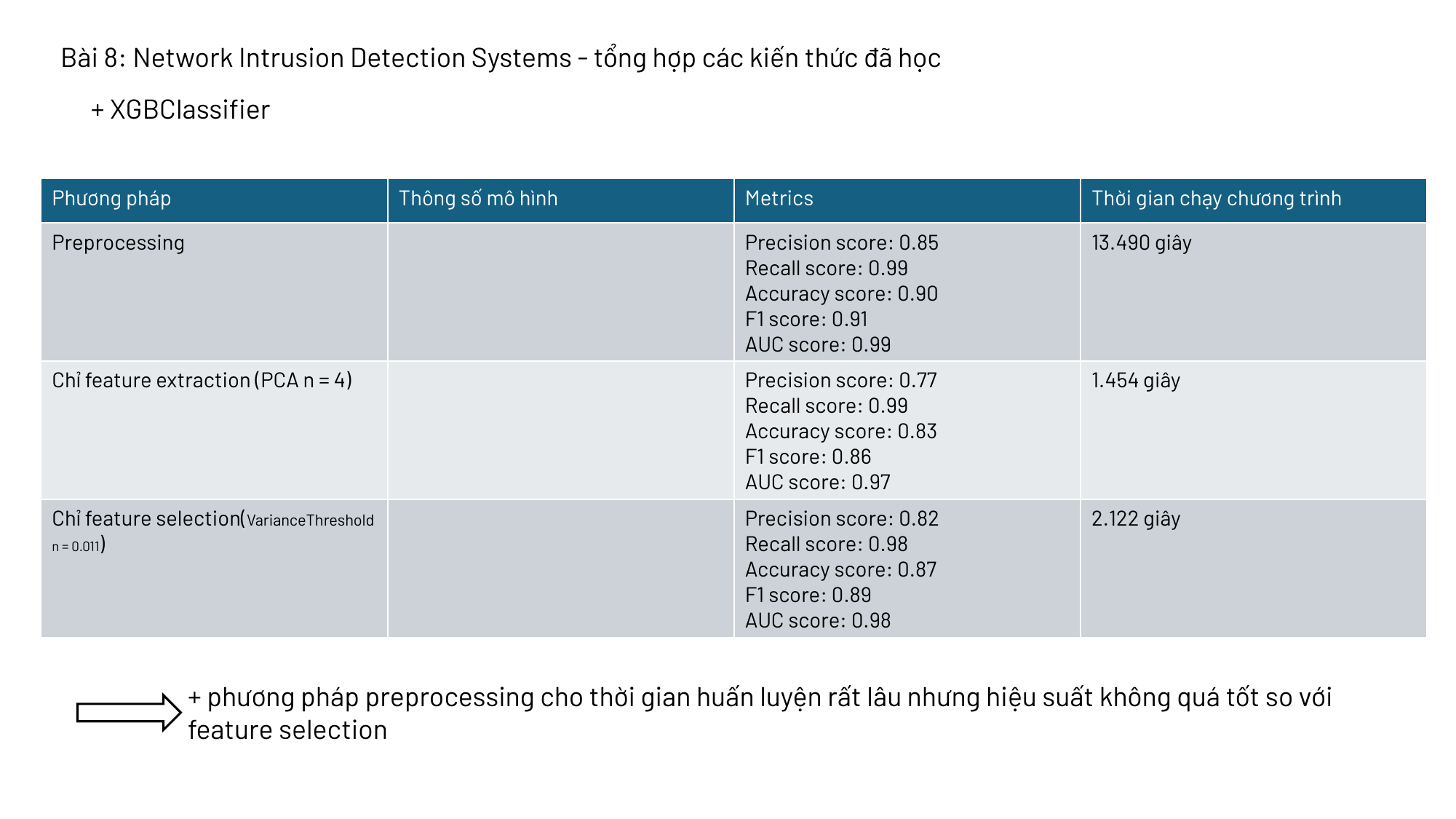

Bài 8: Network Intrusion Detection Systems - tổng hợp các kiến thức đã học
+ XGBClassifier

| Phương pháp | Thông số mô hình | Metrics | Thời gian chạy chương trình |
| --- | --- | --- | --- |
| Preprocessing |  | Precision score: 0.85 Recall score: 0.99 Accuracy score: 0.90 F1 score: 0.91 AUC score: 0.99 | 13.490 giây |
| Chỉ feature extraction (PCA n = 4) |  | Precision score: 0.77 Recall score: 0.99 Accuracy score: 0.83 F1 score: 0.86 AUC score: 0.97 | 1.454 giây |
| Chỉ feature selection(VarianceThreshold n = 0.011) |  | Precision score: 0.82 Recall score: 0.98 Accuracy score: 0.87 F1 score: 0.89 AUC score: 0.98 | 2.122 giây |
+ phương pháp preprocessing cho thời gian huấn luyện rất lâu nhưng hiệu suất không quá tốt so với feature selection